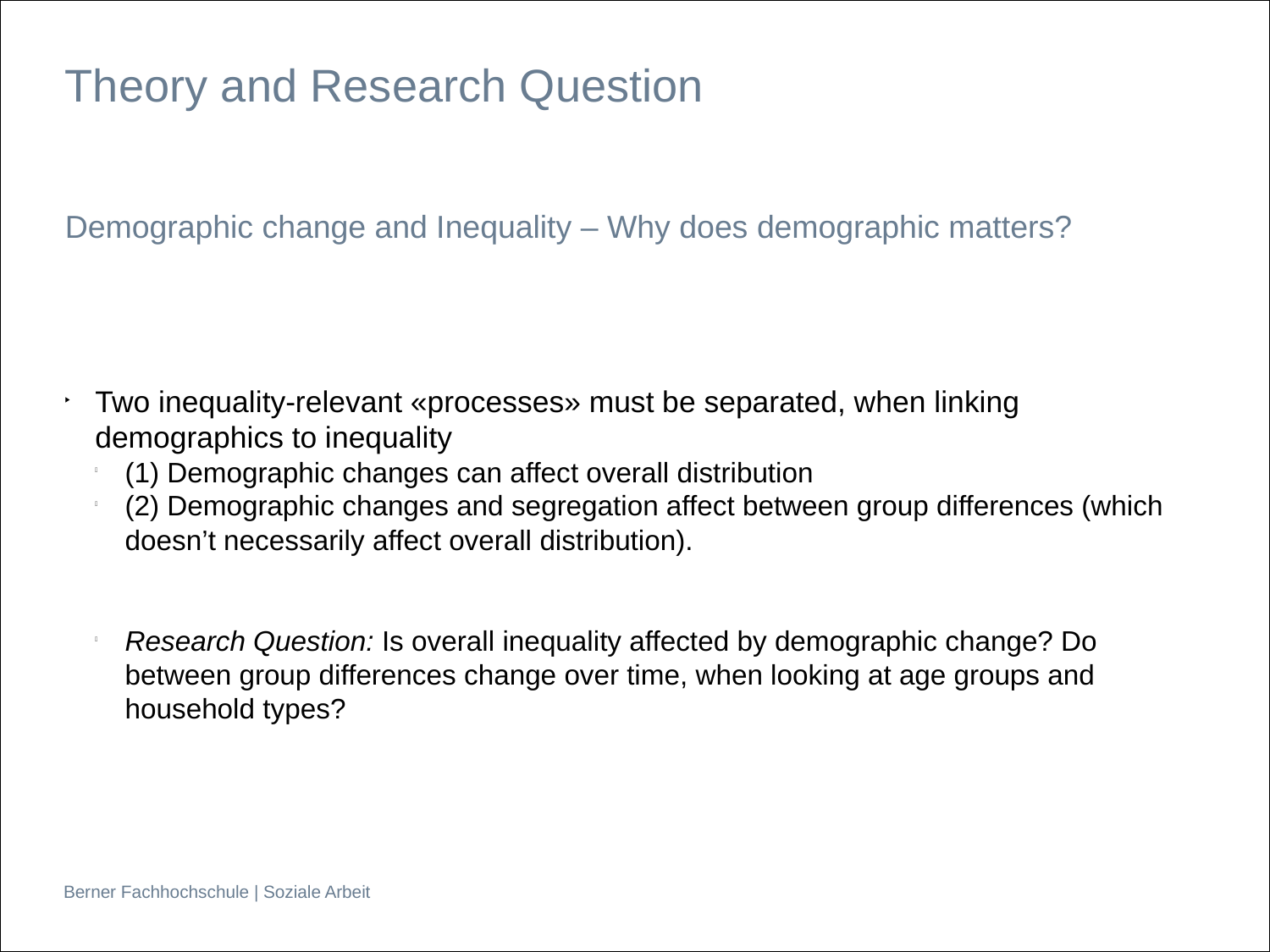

Theory and Research Question
Demographic change and Inequality – Why does demographic matters?

Two inequality-relevant «processes» must be separated, when linking demographics to inequality
(1) Demographic changes can affect overall distribution
(2) Demographic changes and segregation affect between group differences (which doesn’t necessarily affect overall distribution).

Research Question: Is overall inequality affected by demographic change? Do between group differences change over time, when looking at age groups and household types?